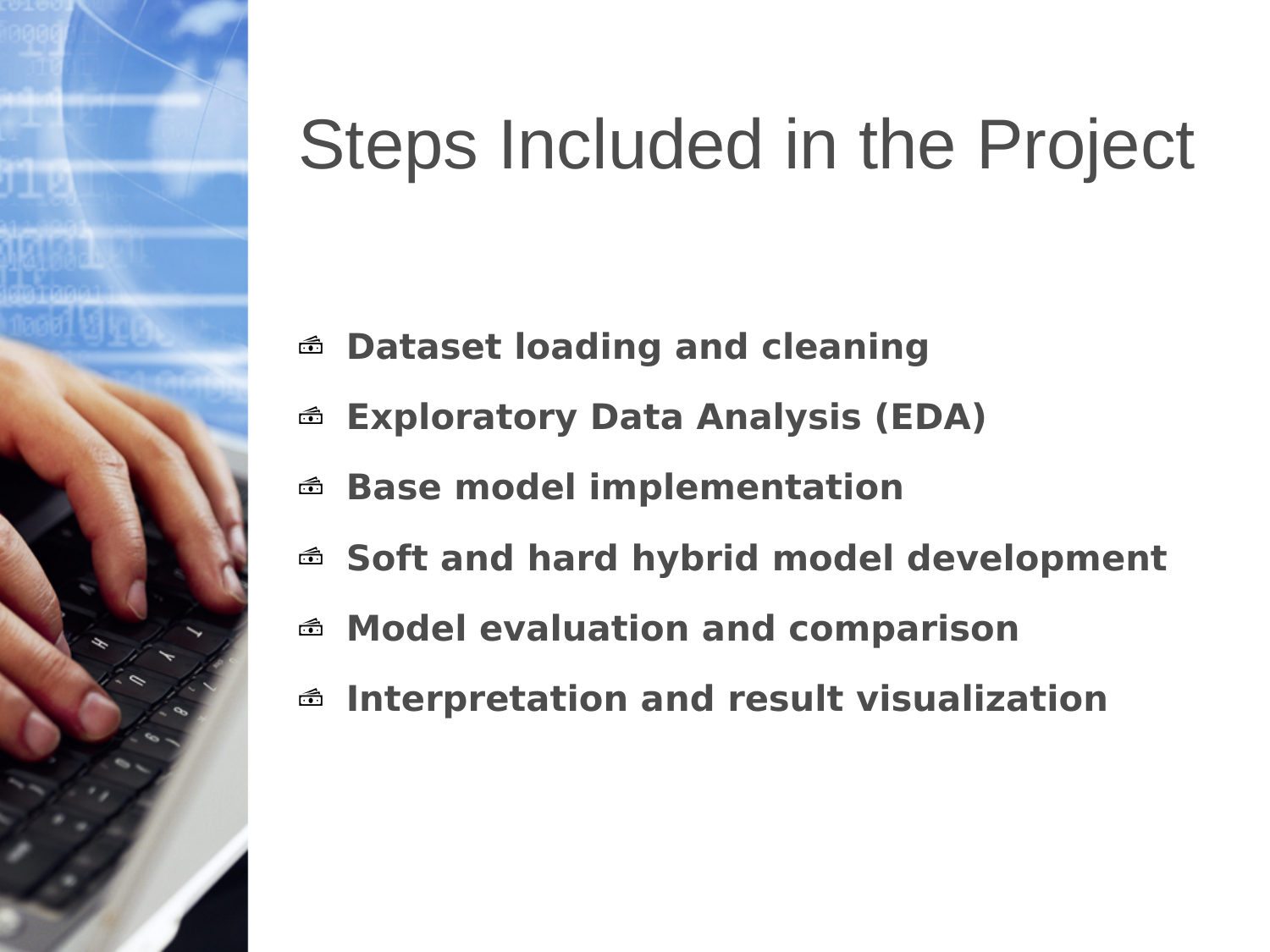

# Steps Included in the Project
Dataset loading and cleaning
Exploratory Data Analysis (EDA)
Base model implementation
Soft and hard hybrid model development
Model evaluation and comparison
Interpretation and result visualization